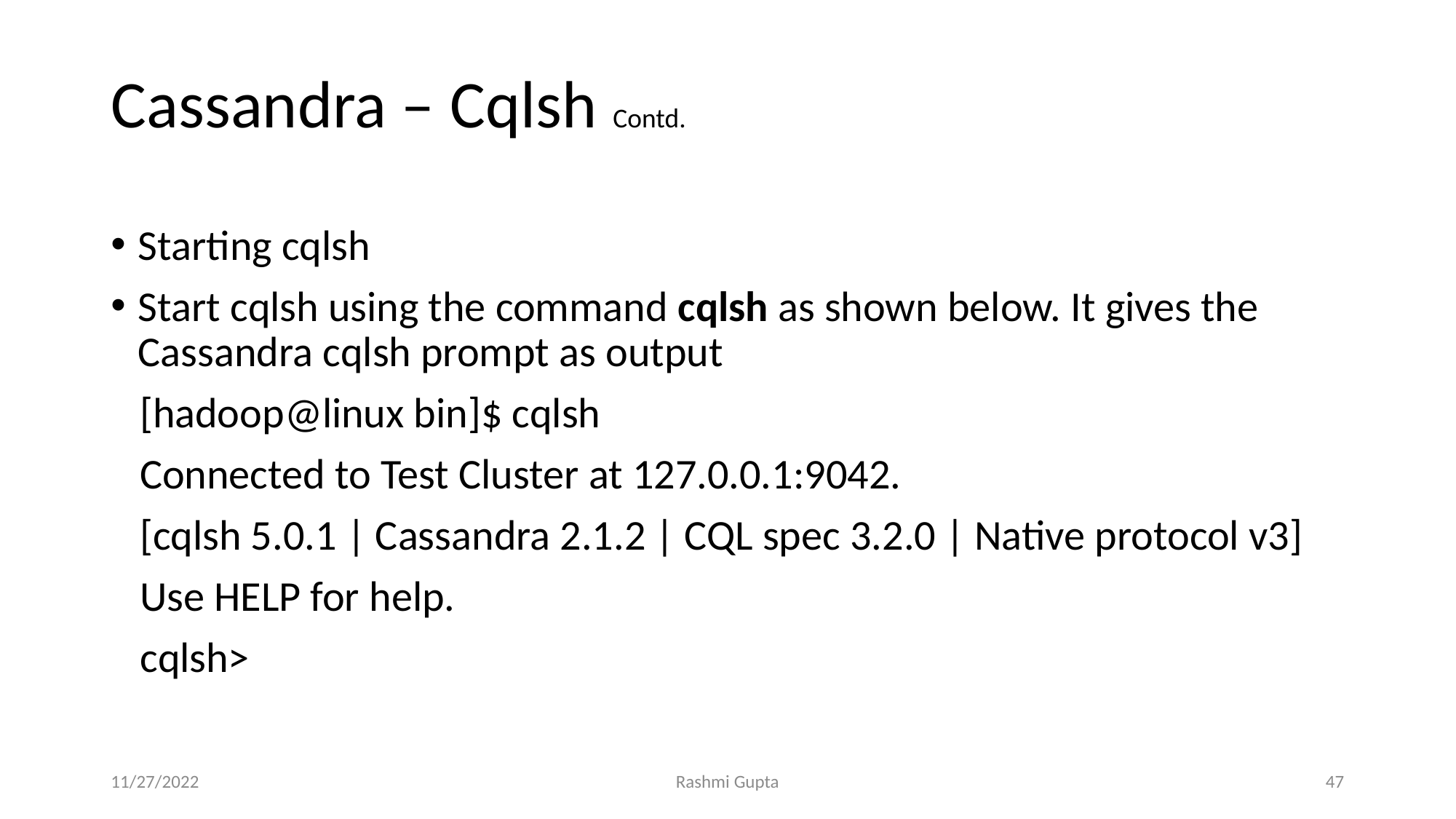

# Cassandra – Cqlsh Contd.
Starting cqlsh
Start cqlsh using the command cqlsh as shown below. It gives the Cassandra cqlsh prompt as output
   [hadoop@linux bin]$ cqlsh
   Connected to Test Cluster at 127.0.0.1:9042.
   [cqlsh 5.0.1 | Cassandra 2.1.2 | CQL spec 3.2.0 | Native protocol v3]
   Use HELP for help.
   cqlsh>
11/27/2022
Rashmi Gupta
47